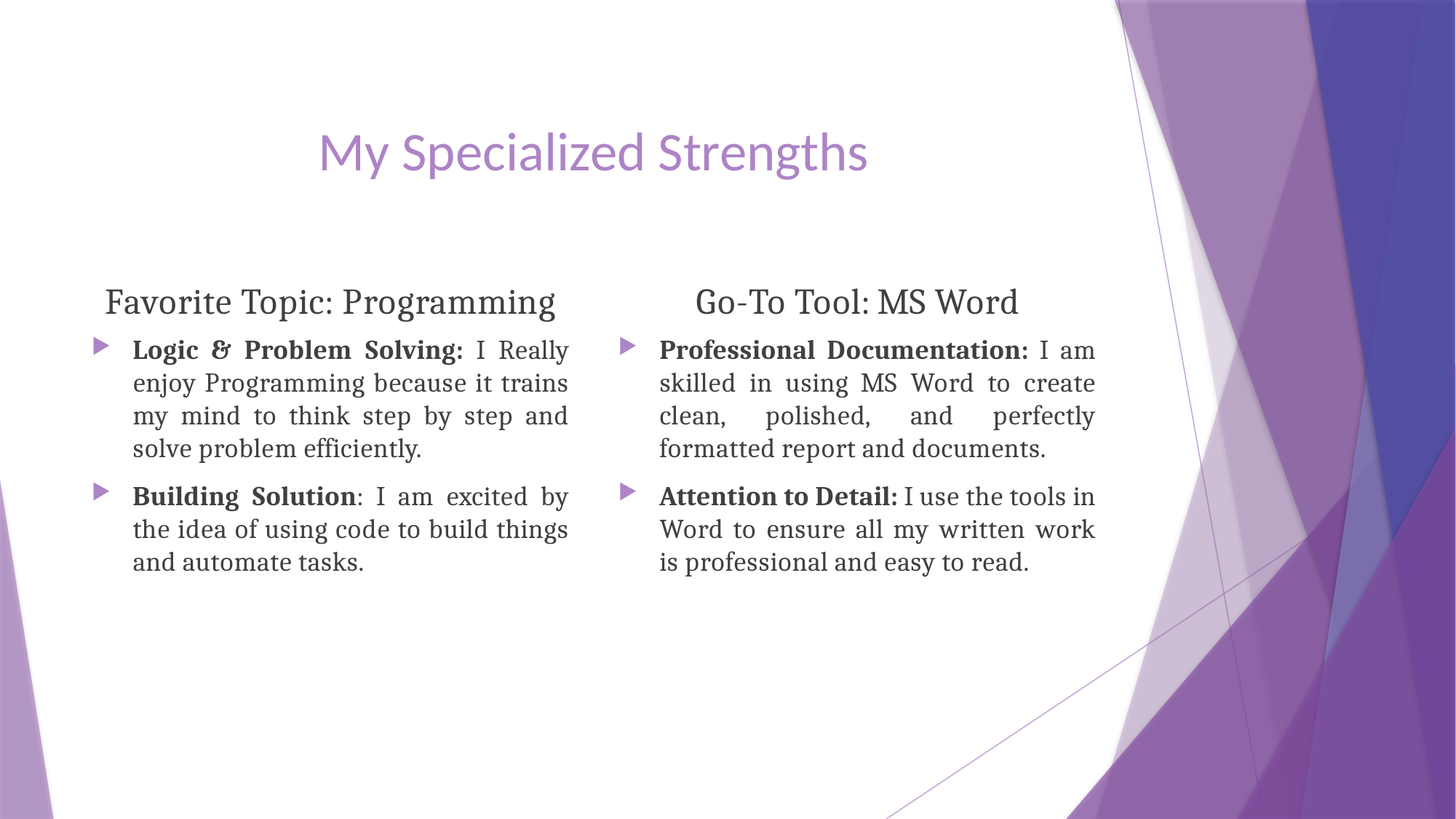

# My Specialized Strengths
Favorite Topic: Programming
Go-To Tool: MS Word
Logic & Problem Solving: I Really enjoy Programming because it trains my mind to think step by step and solve problem efficiently.
Building Solution: I am excited by the idea of using code to build things and automate tasks.
Professional Documentation: I am skilled in using MS Word to create clean, polished, and perfectly formatted report and documents.
Attention to Detail: I use the tools in Word to ensure all my written work is professional and easy to read.